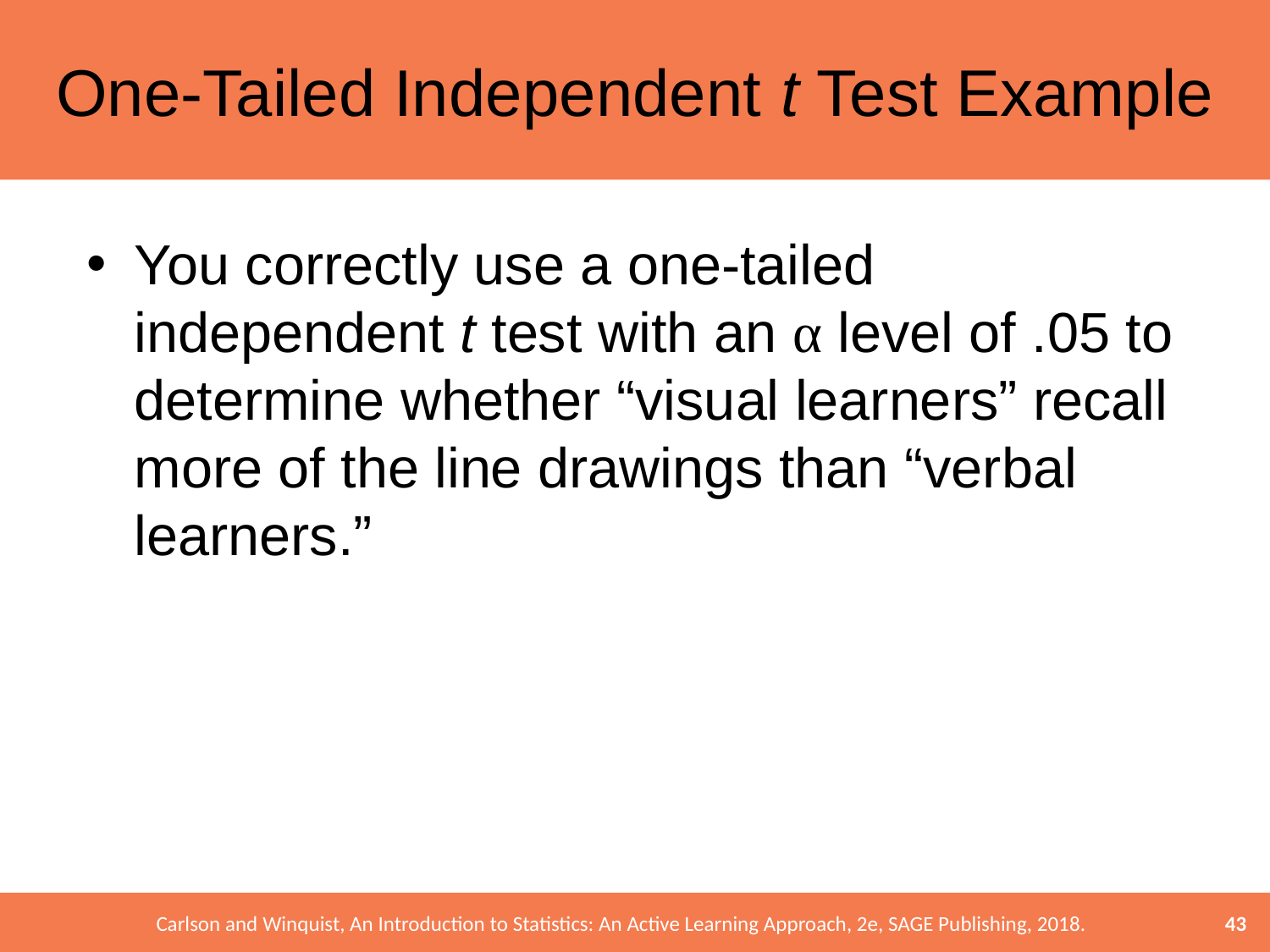

# One-Tailed Independent t Test Example
You correctly use a one-tailed independent t test with an α level of .05 to determine whether “visual learners” recall more of the line drawings than “verbal learners.”
43
Carlson and Winquist, An Introduction to Statistics: An Active Learning Approach, 2e, SAGE Publishing, 2018.